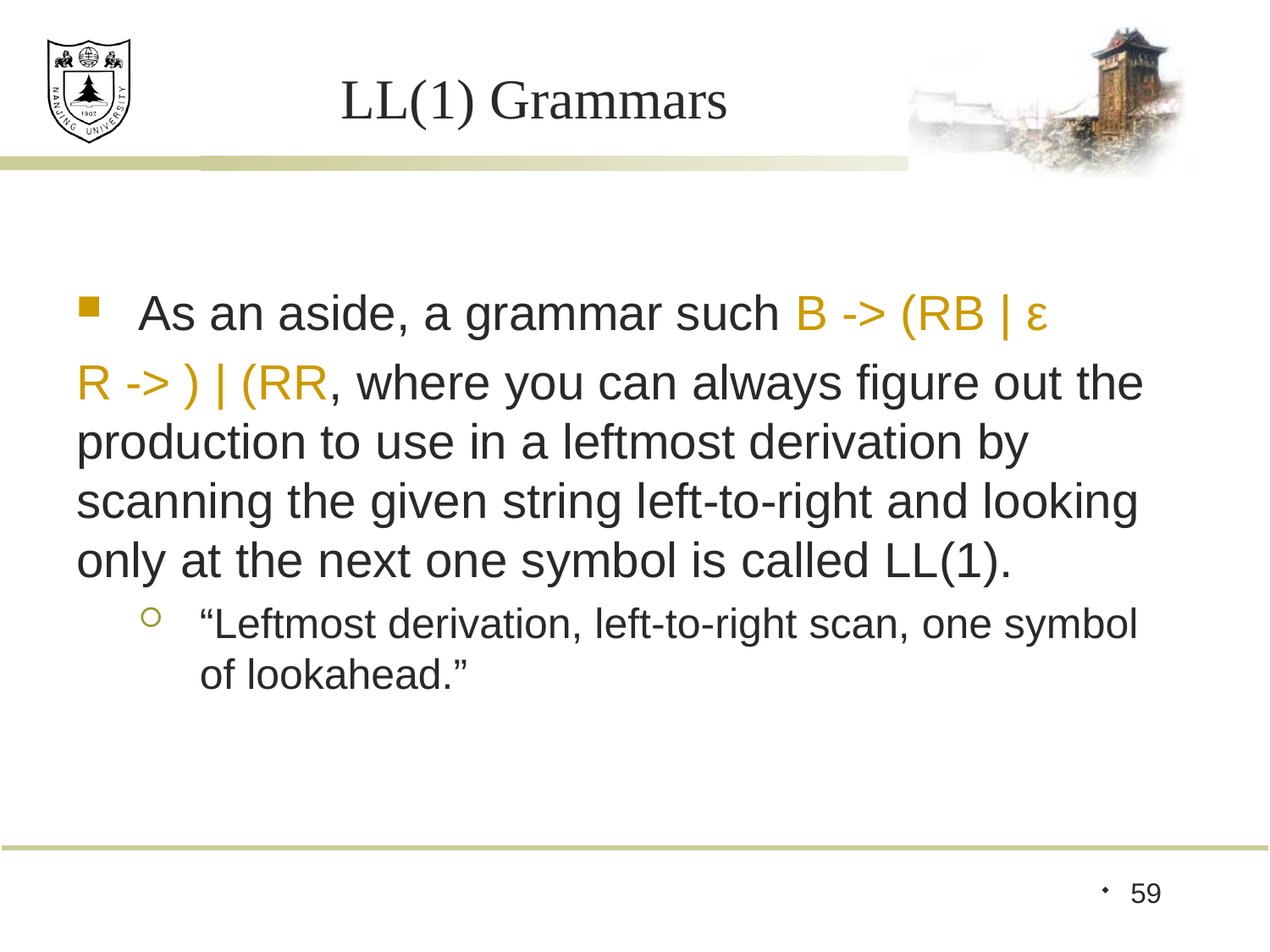

# LL(1) Grammars
As an aside, a grammar such B -> (RB | ε
R -> ) | (RR, where you can always figure out the production to use in a leftmost derivation by scanning the given string left-to-right and looking only at the next one symbol is called LL(1).
“Leftmost derivation, left-to-right scan, one symbol of lookahead.”
59